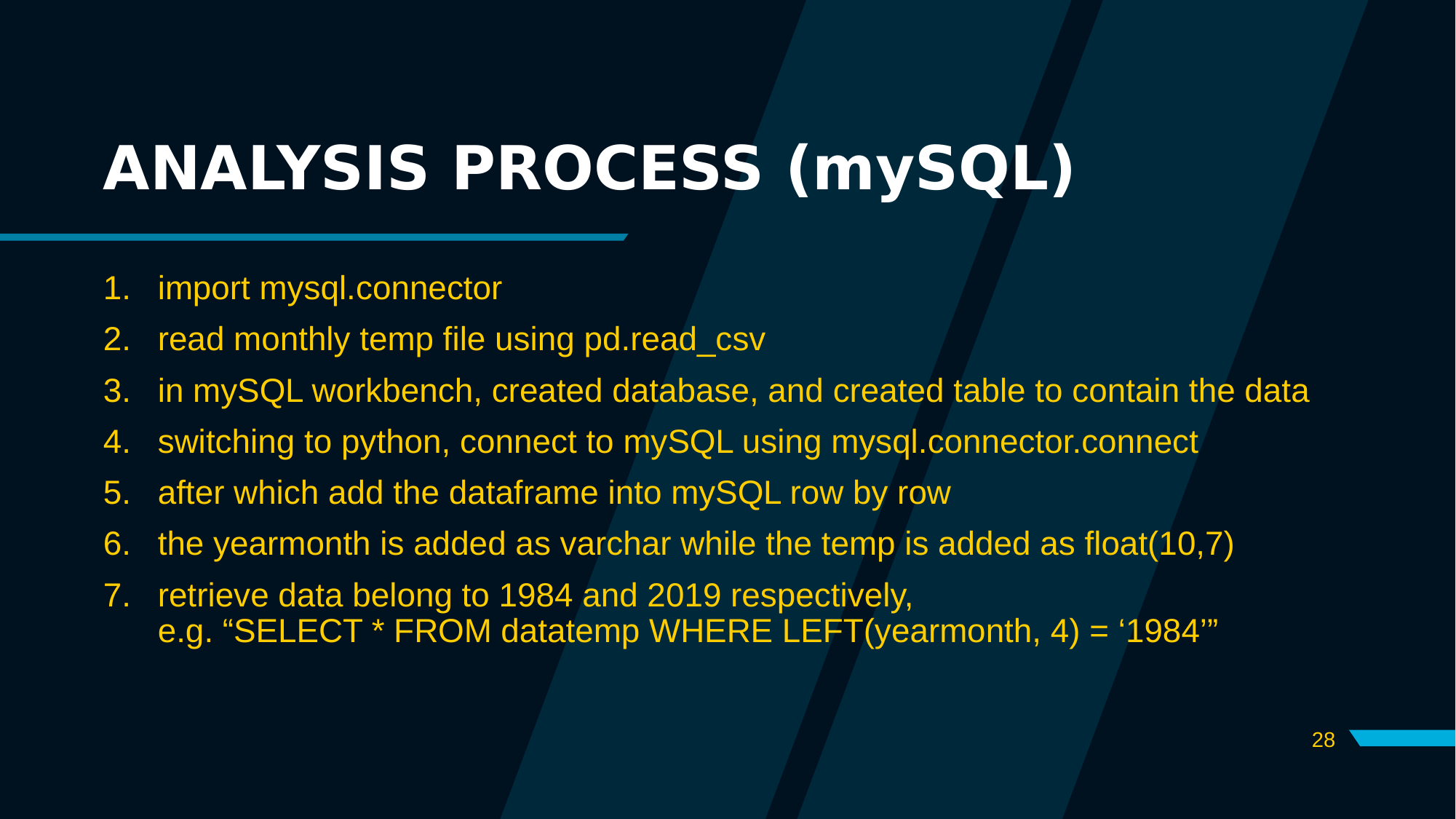

# ANALYSIS PROCESS (mySQL)
import mysql.connector
read monthly temp file using pd.read_csv
in mySQL workbench, created database, and created table to contain the data
switching to python, connect to mySQL using mysql.connector.connect
after which add the dataframe into mySQL row by row
the yearmonth is added as varchar while the temp is added as float(10,7)
retrieve data belong to 1984 and 2019 respectively,
e.g. “SELECT * FROM datatemp WHERE LEFT(yearmonth, 4) = ‘1984’”
28